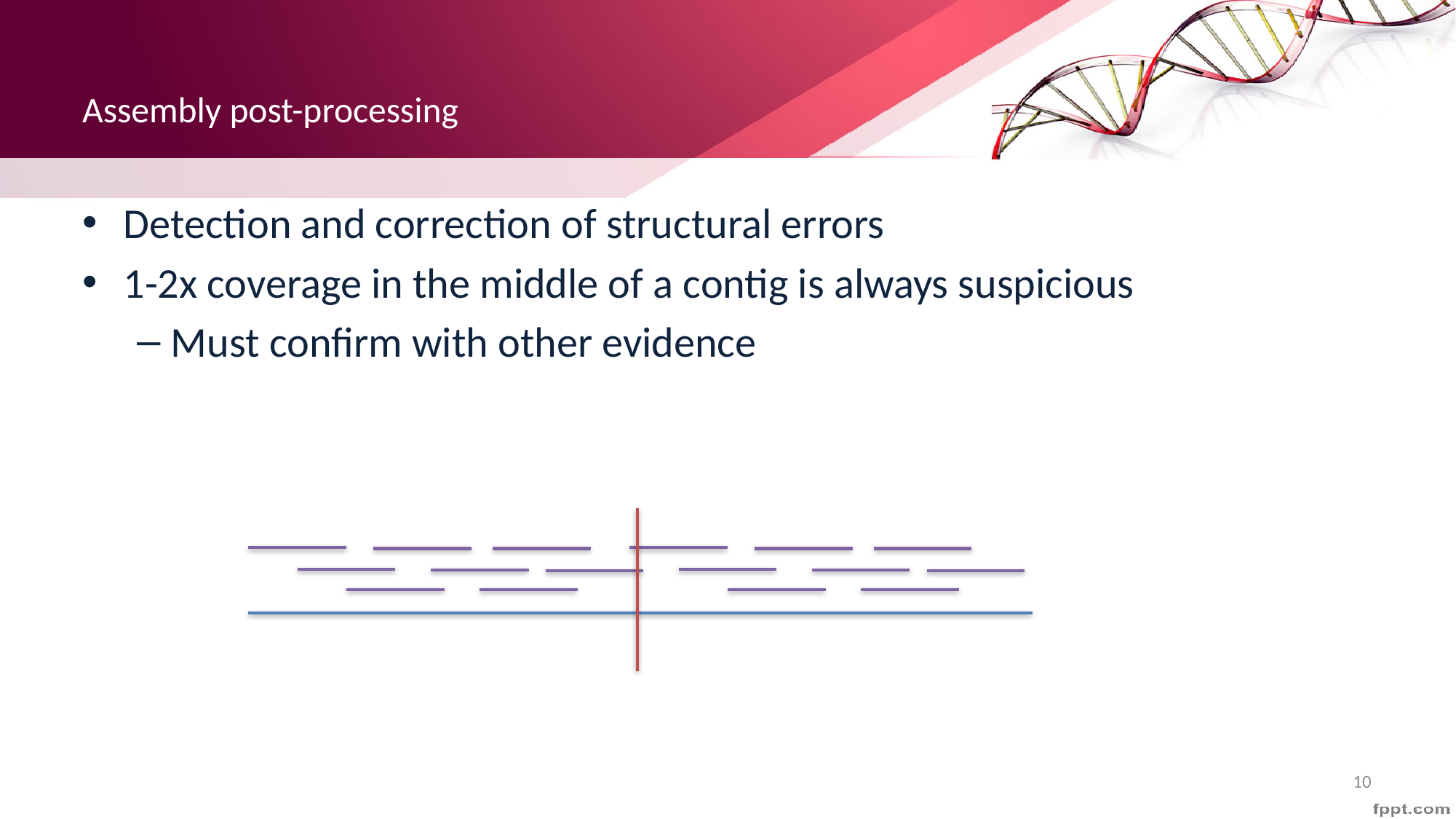

# Assembly post-processing
Detection and correction of structural errors
1-2x coverage in the middle of a contig is always suspicious
Must confirm with other evidence
10